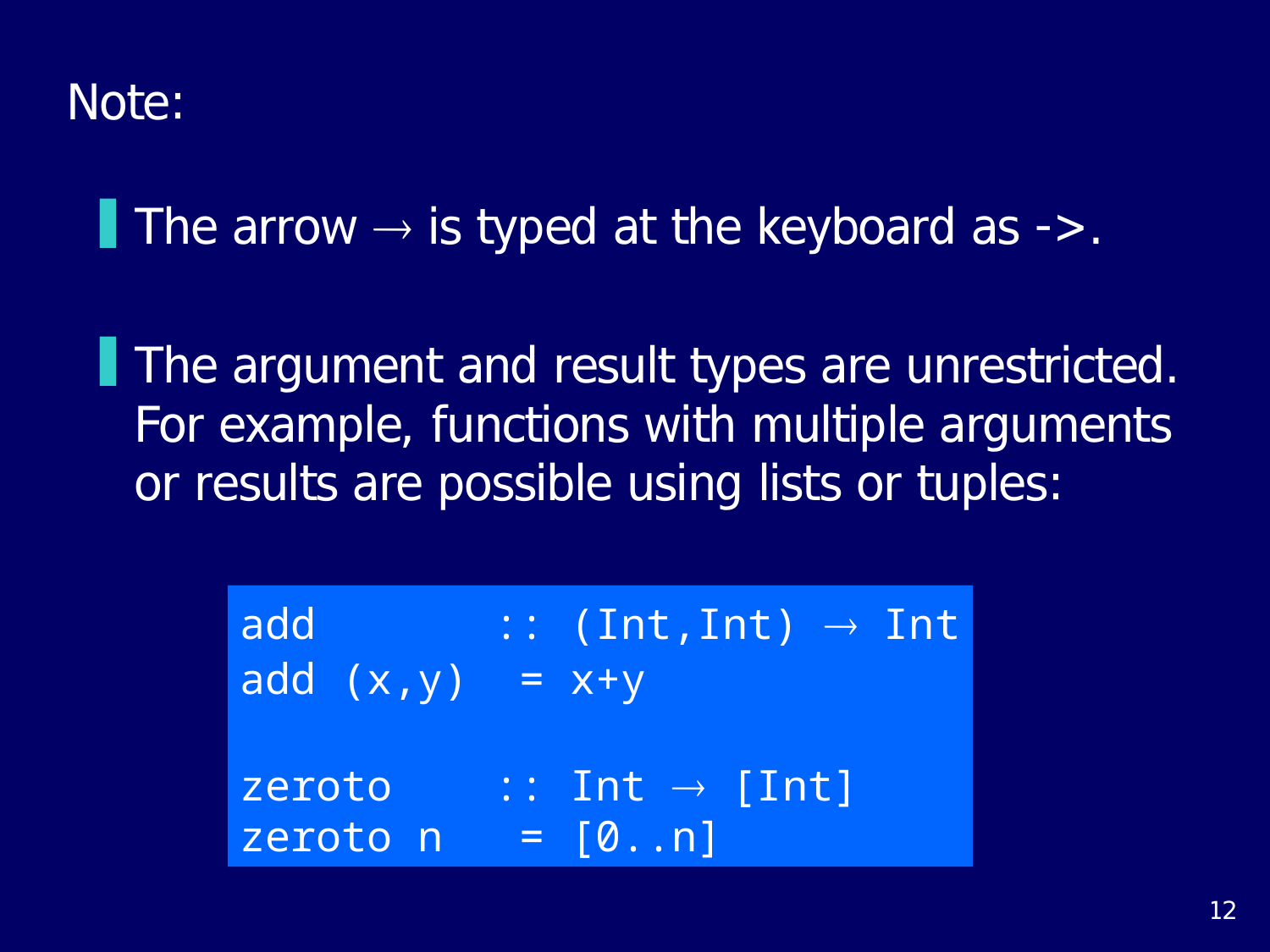

Note:
The arrow → is typed at the keyboard as ->.

The argument and result types are unrestricted.  For example, functions with multiple arguments or results are possible using lists or tuples:
add       :: (Int,Int) → Int
add (x,y)  = x+y

zeroto    :: Int → [Int]
zeroto n   = [0..n]
12